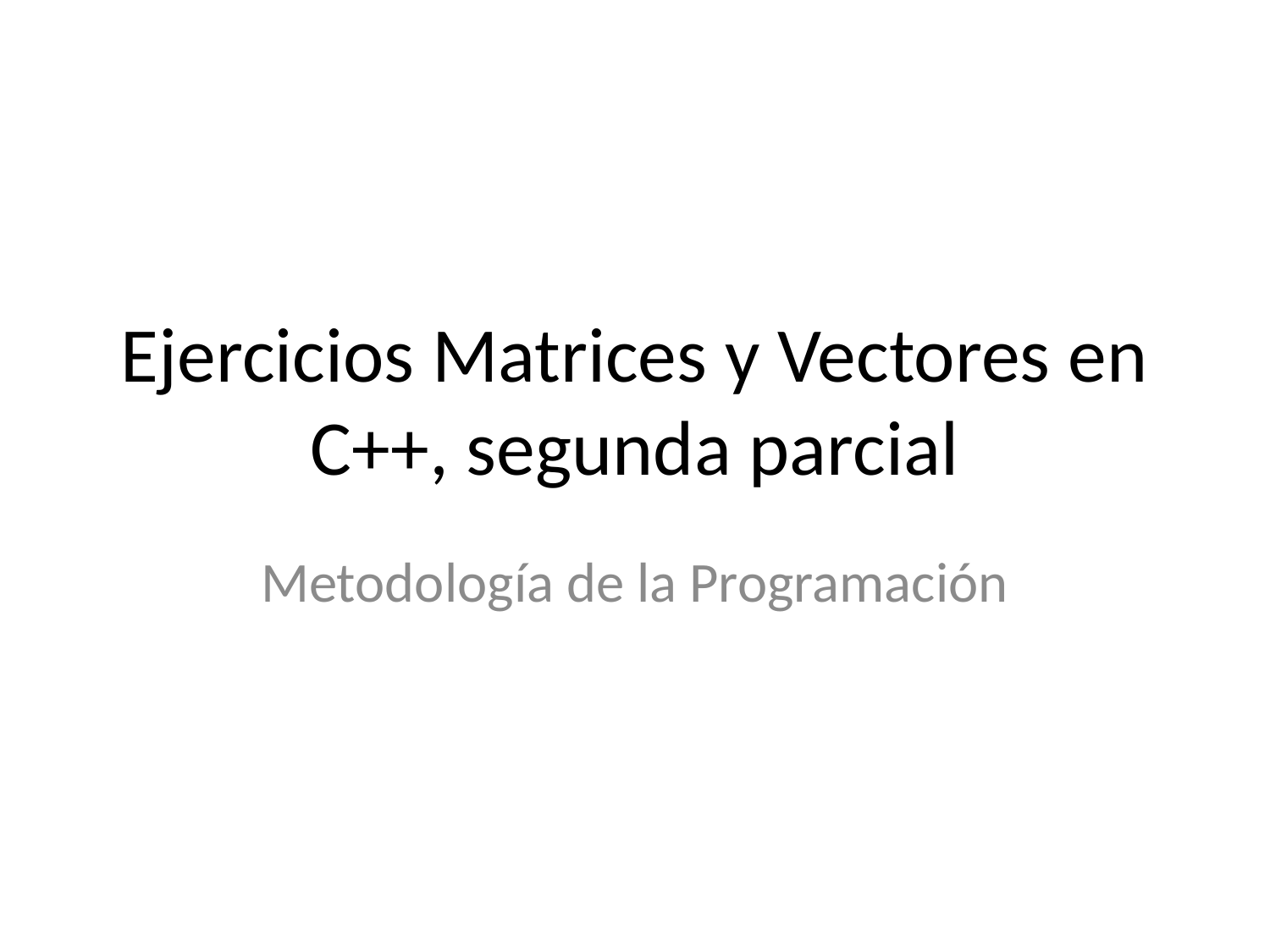

# Ejercicios Matrices y Vectores en C++, segunda parcial
Metodología de la Programación